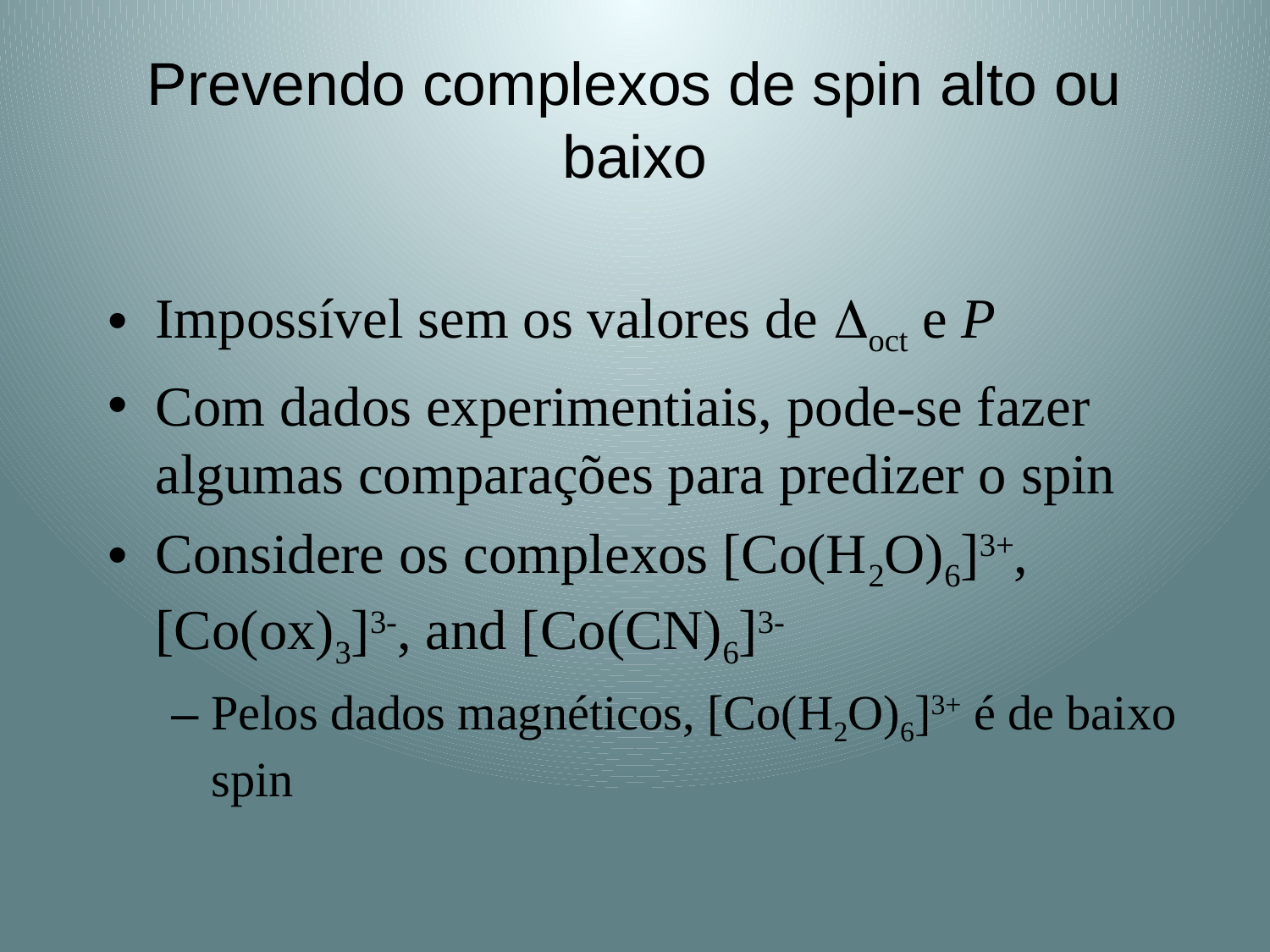

# Prevendo complexos de spin alto ou baixo
Impossível sem os valores de Δoct e P
Com dados experimentiais, pode-se fazer algumas comparações para predizer o spin
Considere os complexos [Co(H2O)6]3+, [Co(ox)3]3-, and [Co(CN)6]3-
Pelos dados magnéticos, [Co(H2O)6]3+ é de baixo spin